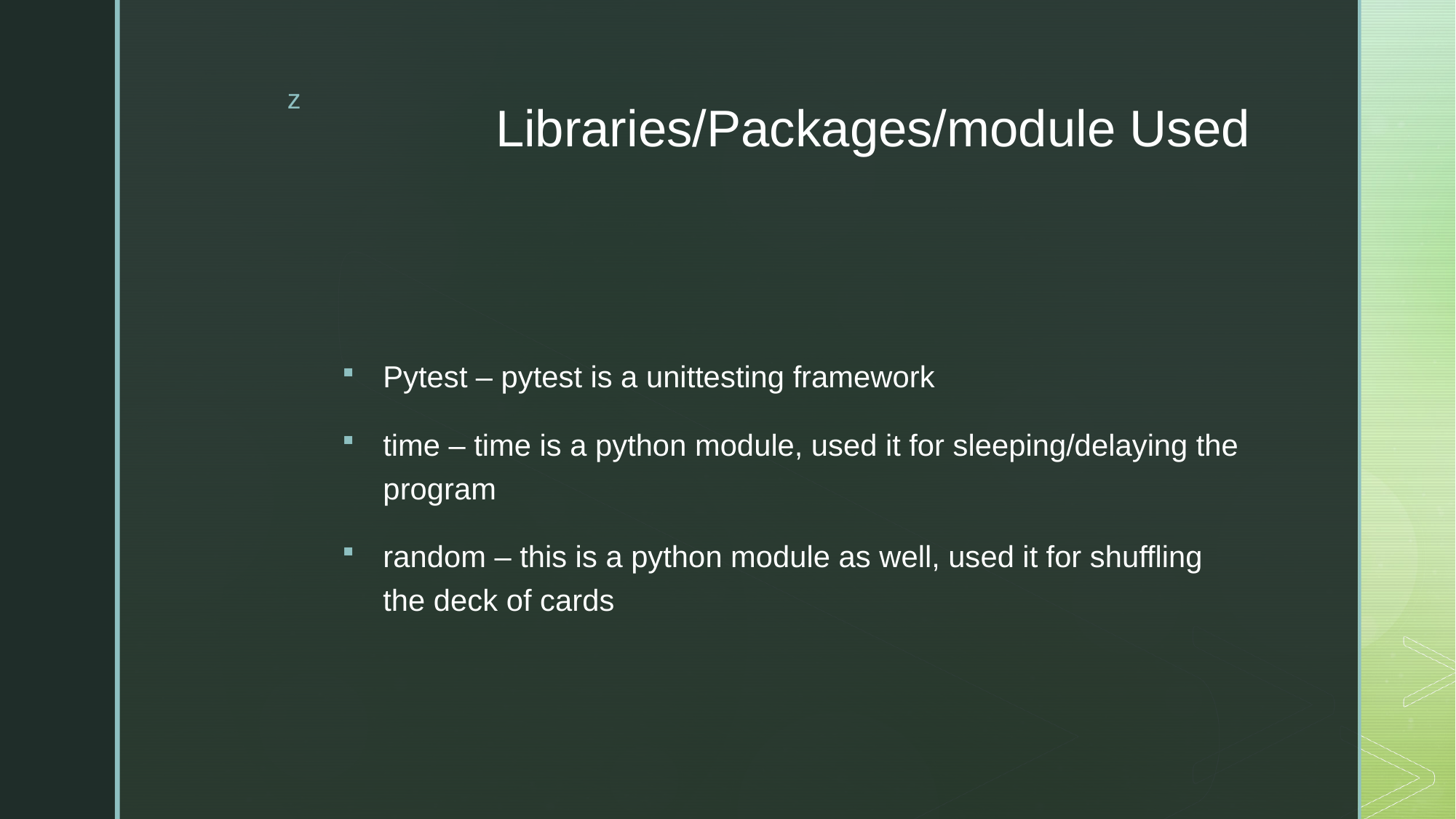

# Libraries/Packages/module Used
Pytest – pytest is a unittesting framework
time – time is a python module, used it for sleeping/delaying the program
random – this is a python module as well, used it for shuffling the deck of cards